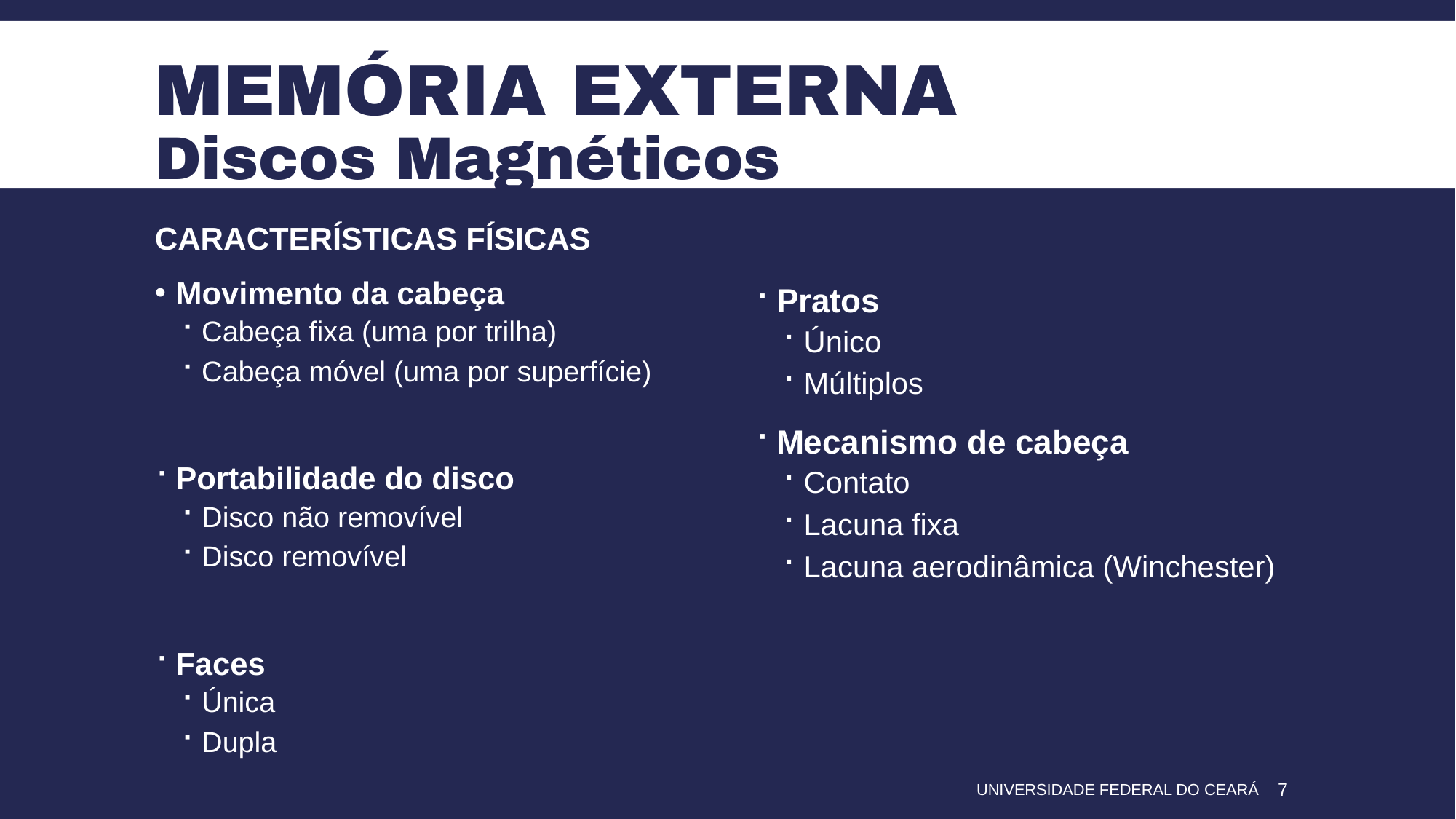

# Memória Externa Discos Magnéticos

Pratos
Único
Múltiplos
Mecanismo de cabeça
Contato
Lacuna fixa
Lacuna aerodinâmica (Winchester)

CARACTERÍSTICAS FÍSICAS
Movimento da cabeça
Cabeça fixa (uma por trilha)
Cabeça móvel (uma por superfície)

Portabilidade do disco
Disco não removível
Disco removível

Faces
Única
Dupla

UNIVERSIDADE FEDERAL DO CEARÁ
7